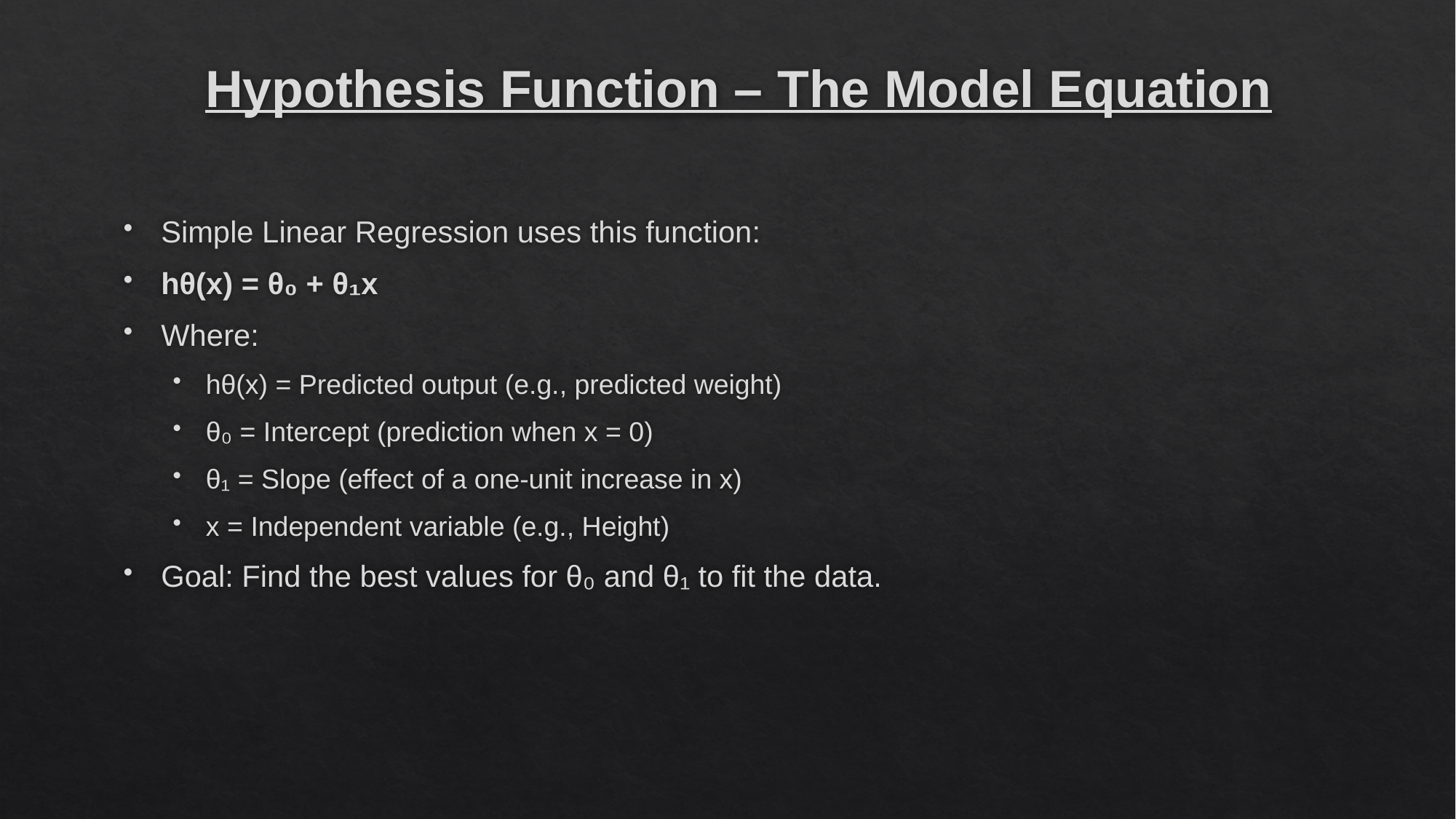

# Hypothesis Function – The Model Equation
Simple Linear Regression uses this function:
hθ(x) = θ₀ + θ₁x
Where:
hθ(x) = Predicted output (e.g., predicted weight)
θ₀ = Intercept (prediction when x = 0)
θ₁ = Slope (effect of a one-unit increase in x)
x = Independent variable (e.g., Height)
Goal: Find the best values for θ₀ and θ₁ to fit the data.